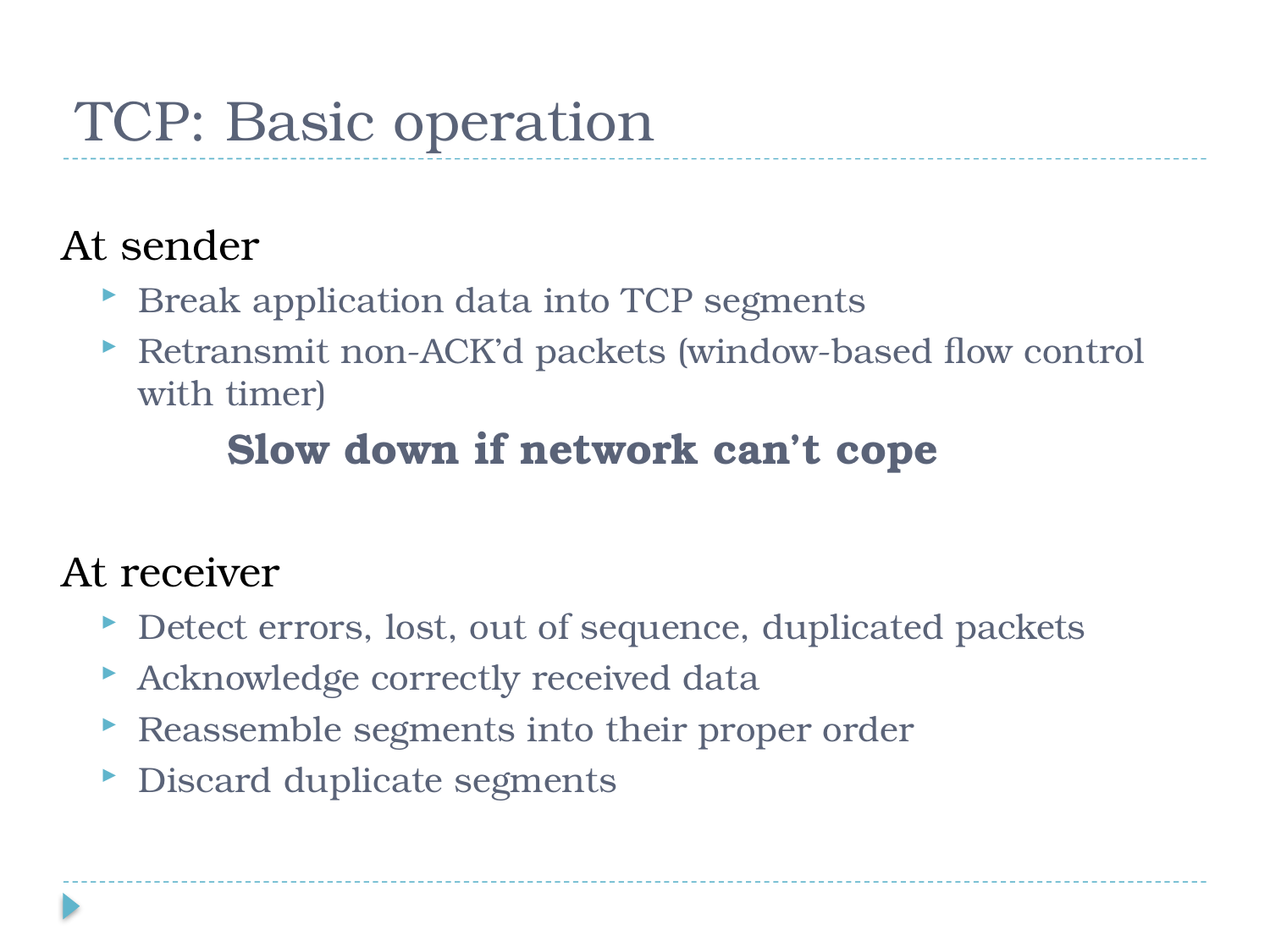

# TCP: Basic operation

At sender
Break application data into TCP segments
Retransmit non-ACK’d packets (window-based flow control with timer)
	Slow down if network can’t cope

At receiver
Detect errors, lost, out of sequence, duplicated packets
Acknowledge correctly received data
Reassemble segments into their proper order
Discard duplicate segments